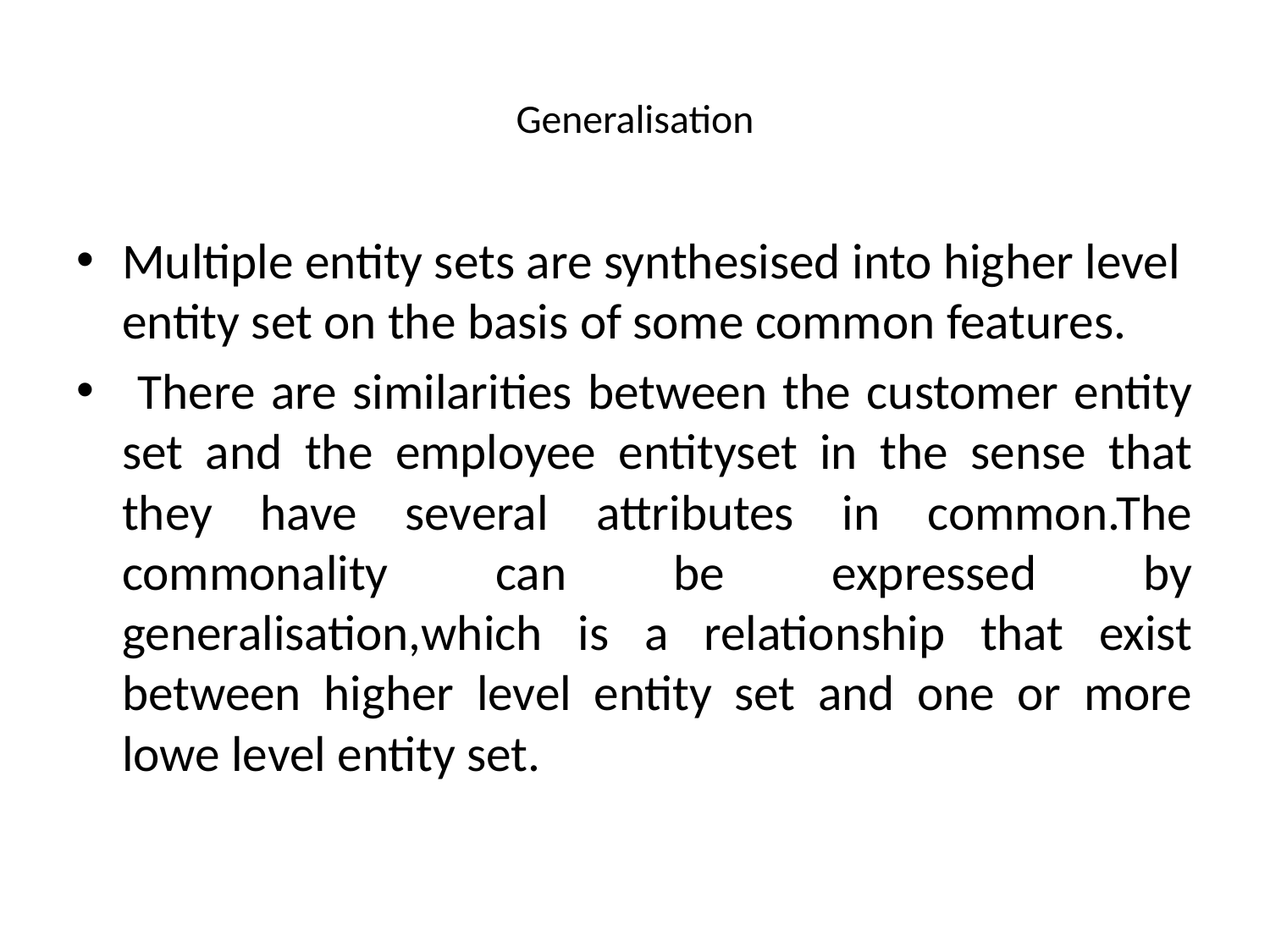

# Generalisation
Multiple entity sets are synthesised into higher level entity set on the basis of some common features.
 There are similarities between the customer entity set and the employee entityset in the sense that they have several attributes in common.The commonality can be expressed by generalisation,which is a relationship that exist between higher level entity set and one or more lowe level entity set.